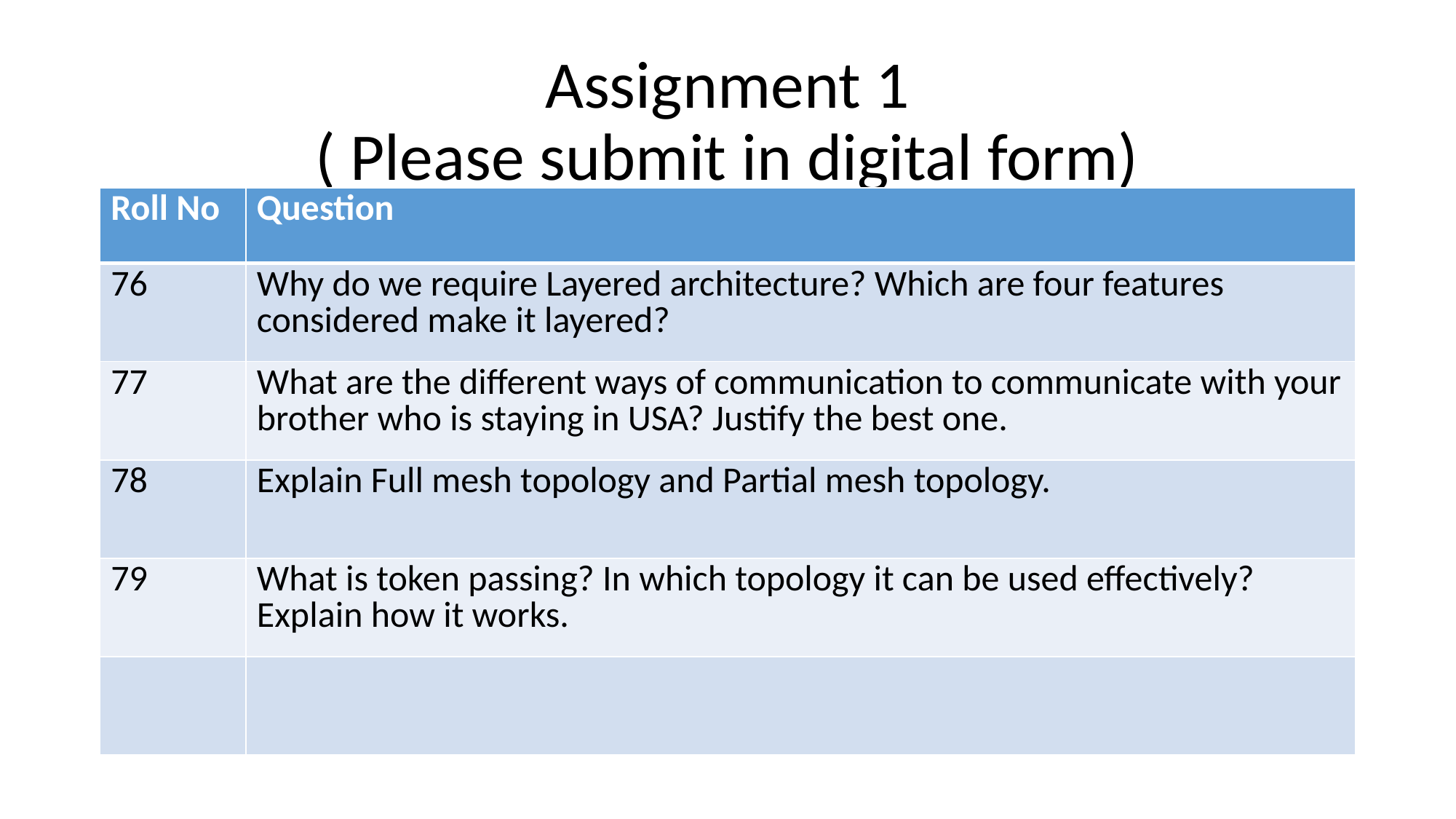

# Assignment 1 ( Please submit in digital form)
| Roll No | Question |
| --- | --- |
| 76 | Why do we require Layered architecture? Which are four features considered make it layered? |
| 77 | What are the different ways of communication to communicate with your brother who is staying in USA? Justify the best one. |
| 78 | Explain Full mesh topology and Partial mesh topology. |
| 79 | What is token passing? In which topology it can be used effectively? Explain how it works. |
|  |  |